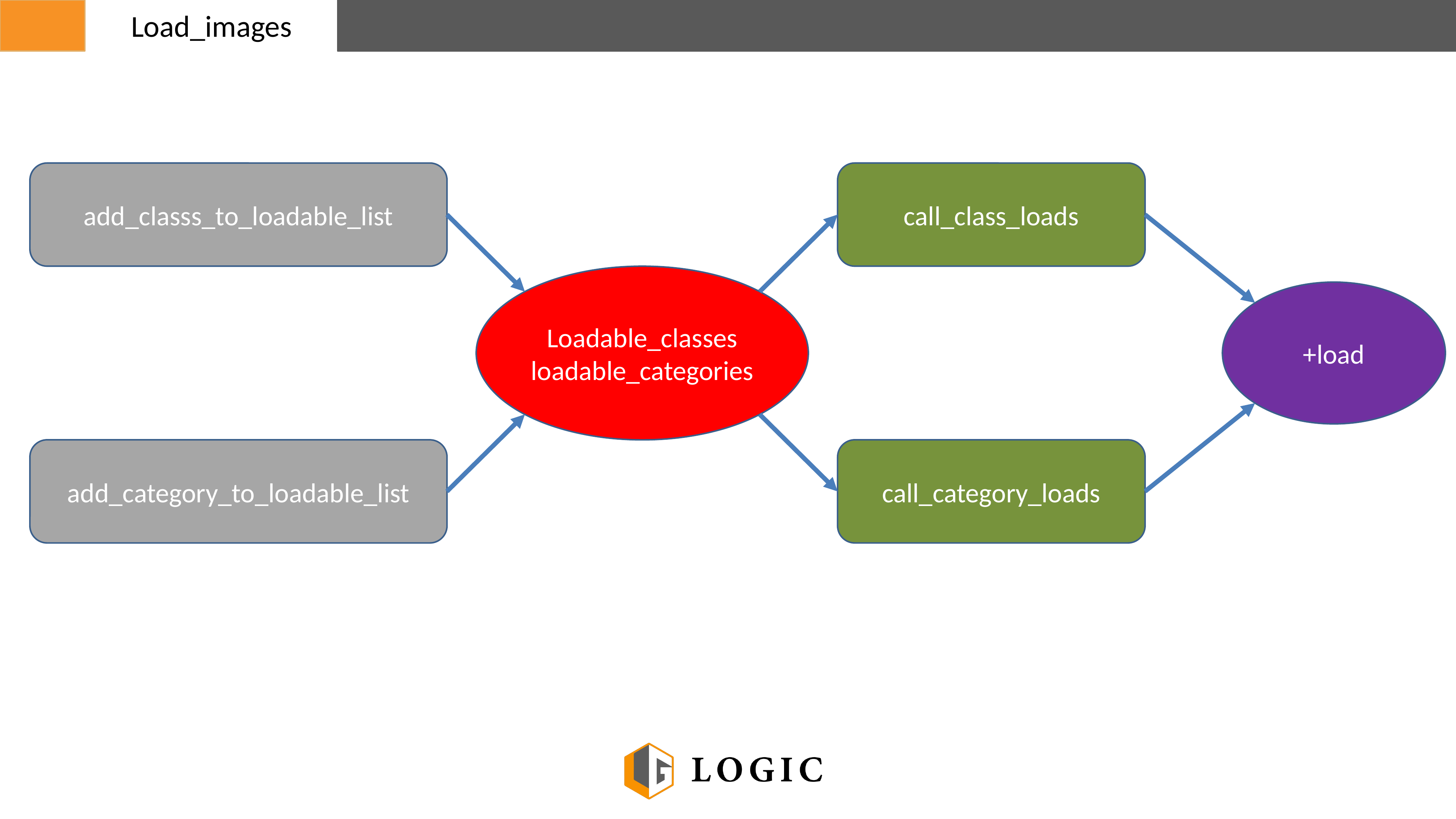

Load_images
add_classs_to_loadable_list
call_class_loads
Loadable_classes
loadable_categories
+load
add_category_to_loadable_list
call_category_loads